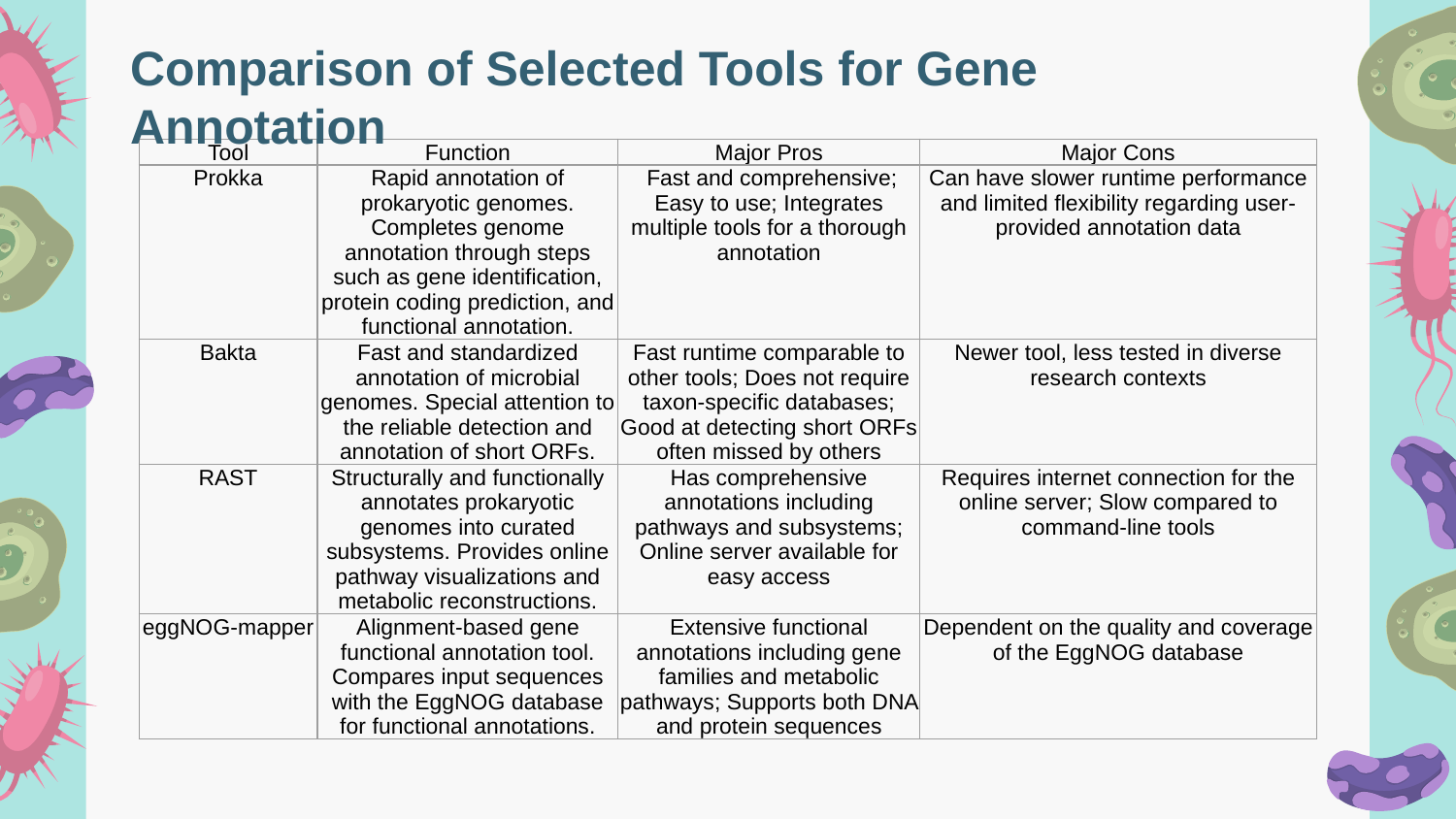

Comparison of Selected Tools for Gene Annotation
| Tool | Function | Major Pros | Major Cons |
| --- | --- | --- | --- |
| Prokka | Rapid annotation of prokaryotic genomes. Completes genome annotation through steps such as gene identification, protein coding prediction, and functional annotation. | Fast and comprehensive; Easy to use; Integrates multiple tools for a thorough annotation | Can have slower runtime performance and limited flexibility regarding user-provided annotation data |
| Bakta | Fast and standardized annotation of microbial genomes. Special attention to the reliable detection and annotation of short ORFs. | Fast runtime comparable to other tools; Does not require taxon-specific databases; Good at detecting short ORFs often missed by others | Newer tool, less tested in diverse research contexts |
| RAST | Structurally and functionally annotates prokaryotic genomes into curated subsystems. Provides online pathway visualizations and metabolic reconstructions. | Has comprehensive annotations including pathways and subsystems; Online server available for easy access | Requires internet connection for the online server; Slow compared to command-line tools |
| eggNOG-mapper | Alignment-based gene functional annotation tool. Compares input sequences with the EggNOG database for functional annotations. | Extensive functional annotations including gene families and metabolic pathways; Supports both DNA and protein sequences | Dependent on the quality and coverage of the EggNOG database |